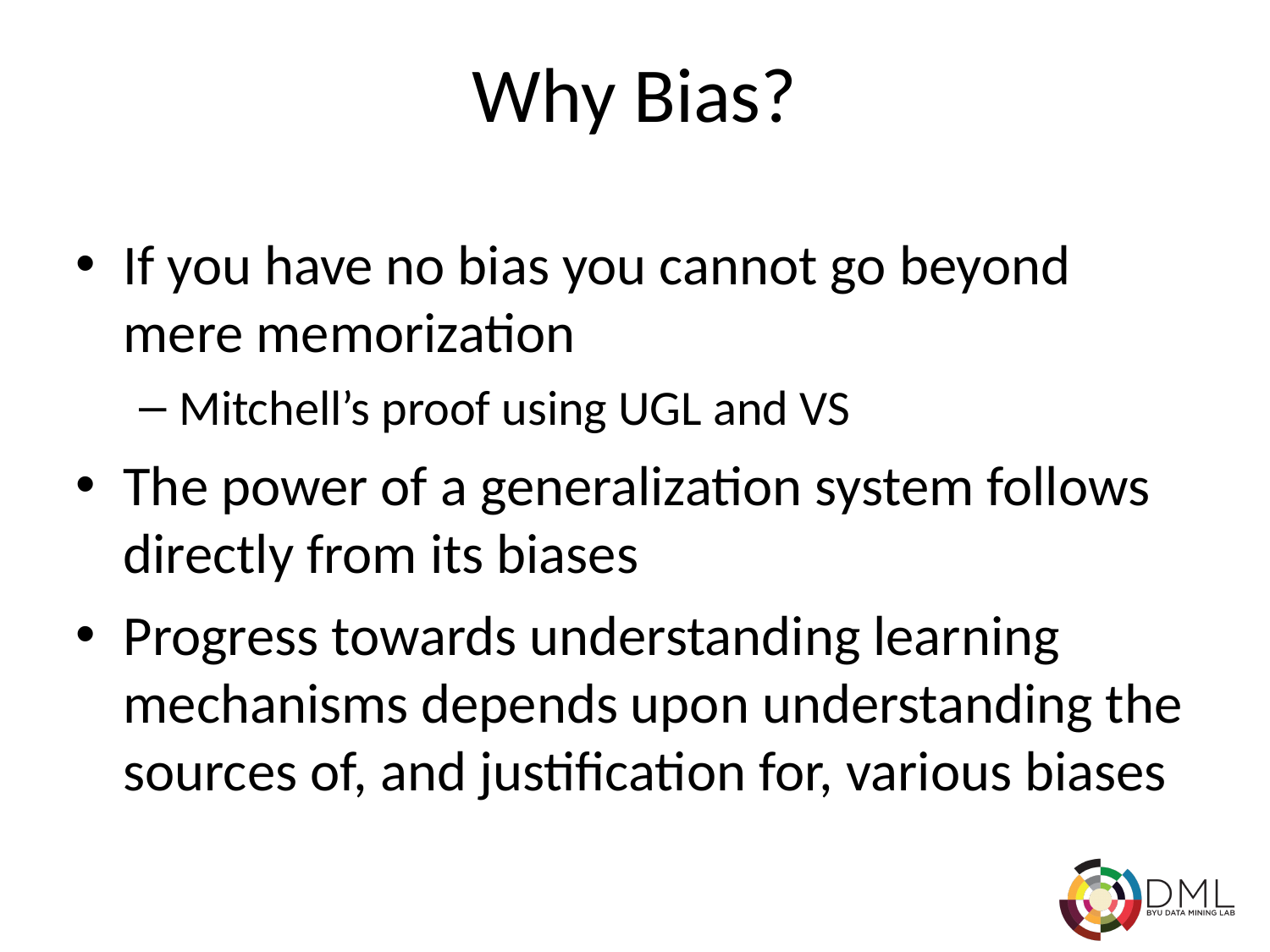

Why Bias?
If you have no bias you cannot go beyond mere memorization
Mitchell’s proof using UGL and VS
The power of a generalization system follows directly from its biases
Progress towards understanding learning mechanisms depends upon understanding the sources of, and justification for, various biases